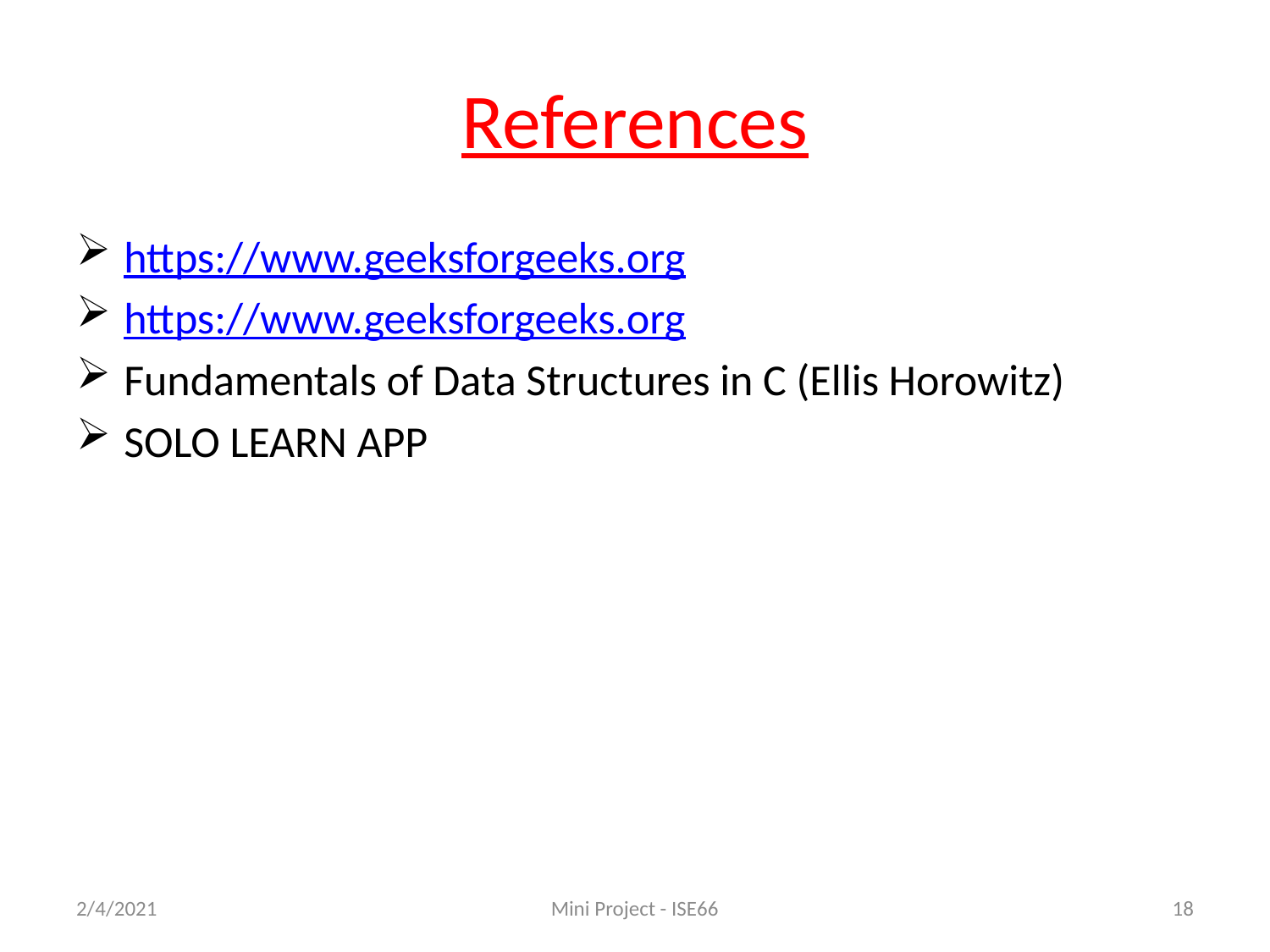

# References
https://www.geeksforgeeks.org
https://www.geeksforgeeks.org
Fundamentals of Data Structures in C (Ellis Horowitz)
SOLO LEARN APP
2/4/2021
Mini Project - ISE66
18